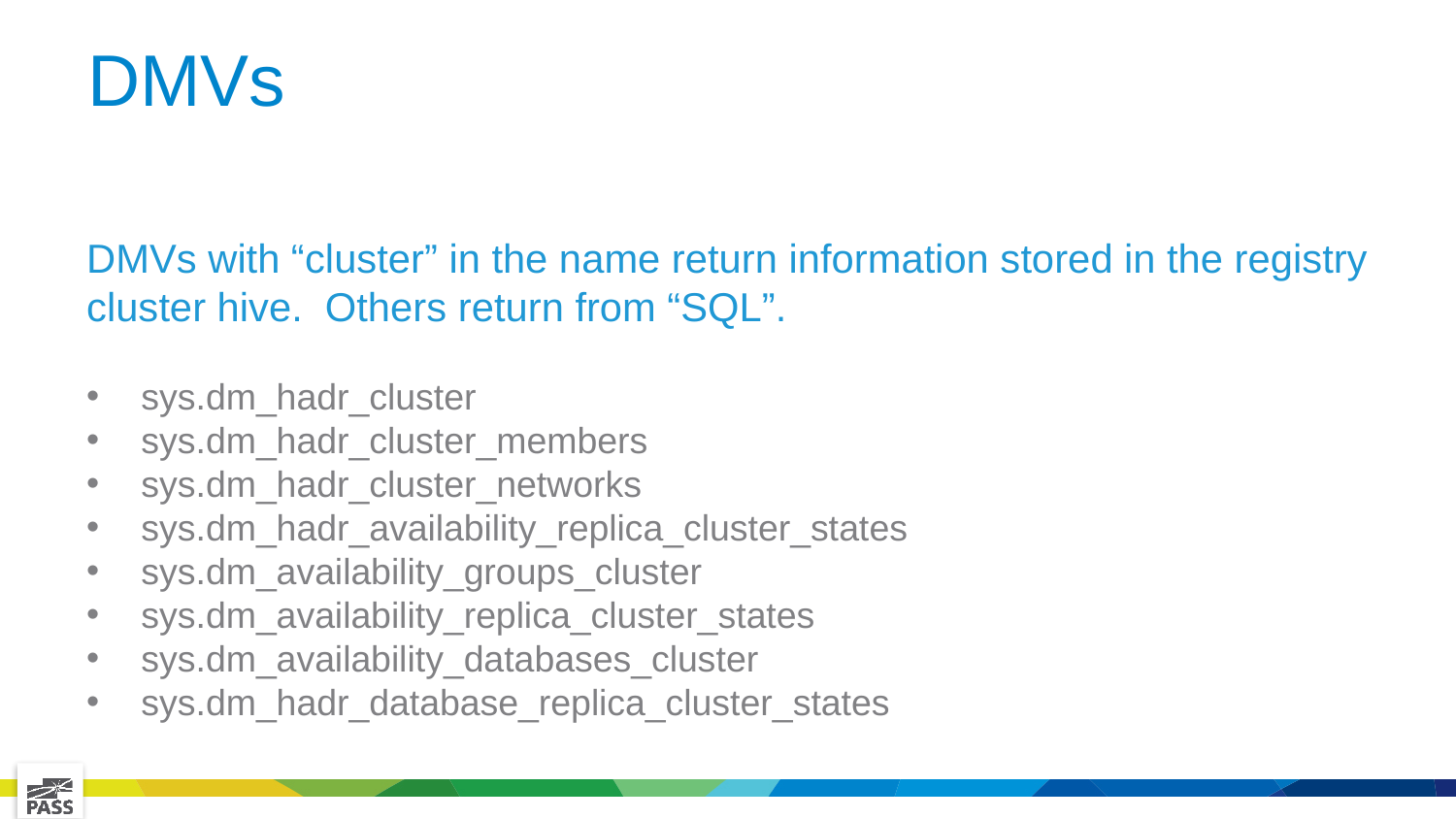

# DMVs
DMVs with “cluster” in the name return information stored in the registry cluster hive.  Others return from “SQL”.
sys.dm_hadr_cluster
sys.dm_hadr_cluster_members
sys.dm_hadr_cluster_networks
sys.dm_hadr_availability_replica_cluster_states
sys.dm_availability_groups_cluster
sys.dm_availability_replica_cluster_states
sys.dm_availability_databases_cluster
sys.dm_hadr_database_replica_cluster_states